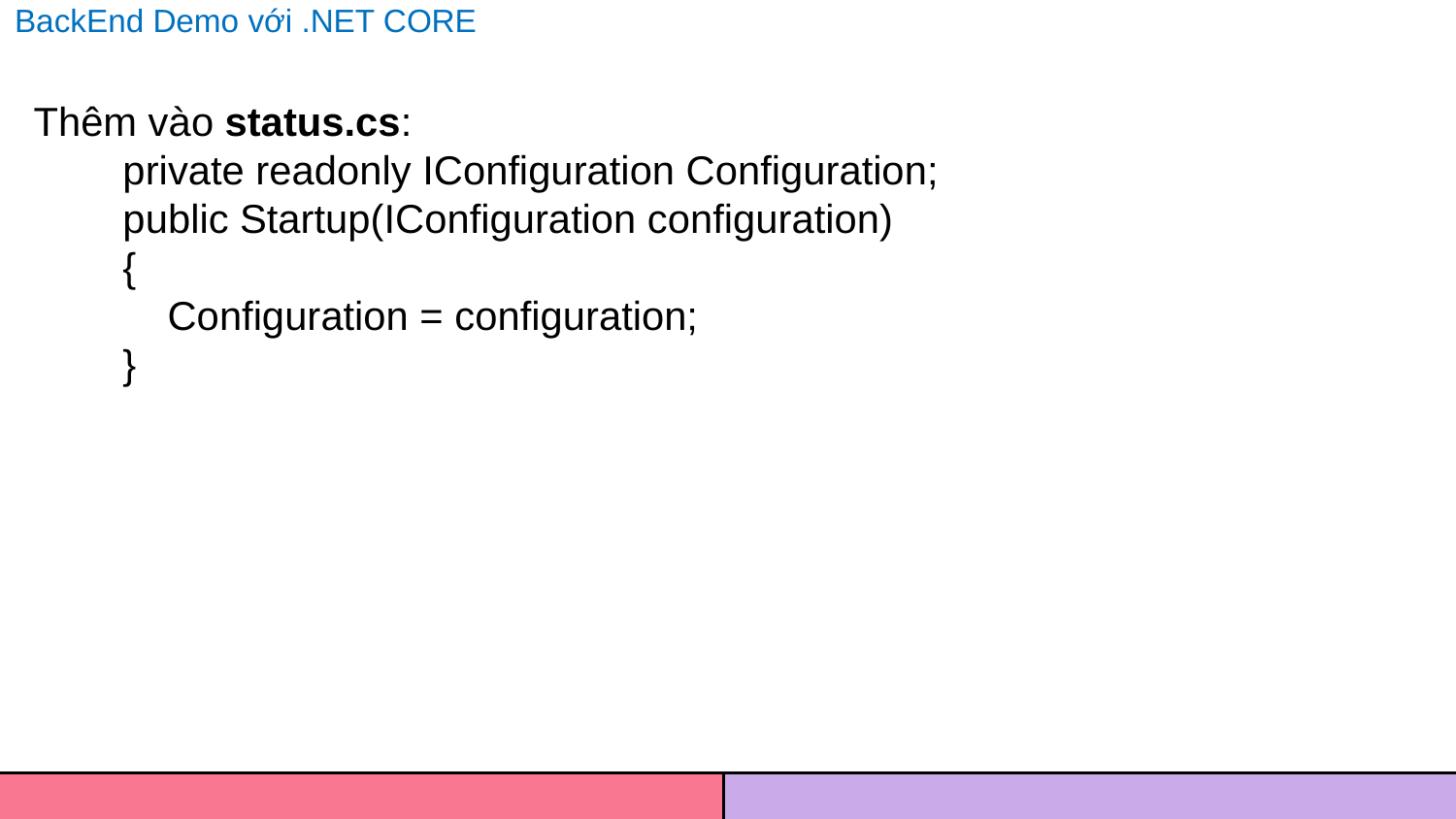

BackEnd Demo với .NET CORE
# Thêm vào status.cs: private readonly IConfiguration Configuration; public Startup(IConfiguration configuration) { Configuration = configuration; }